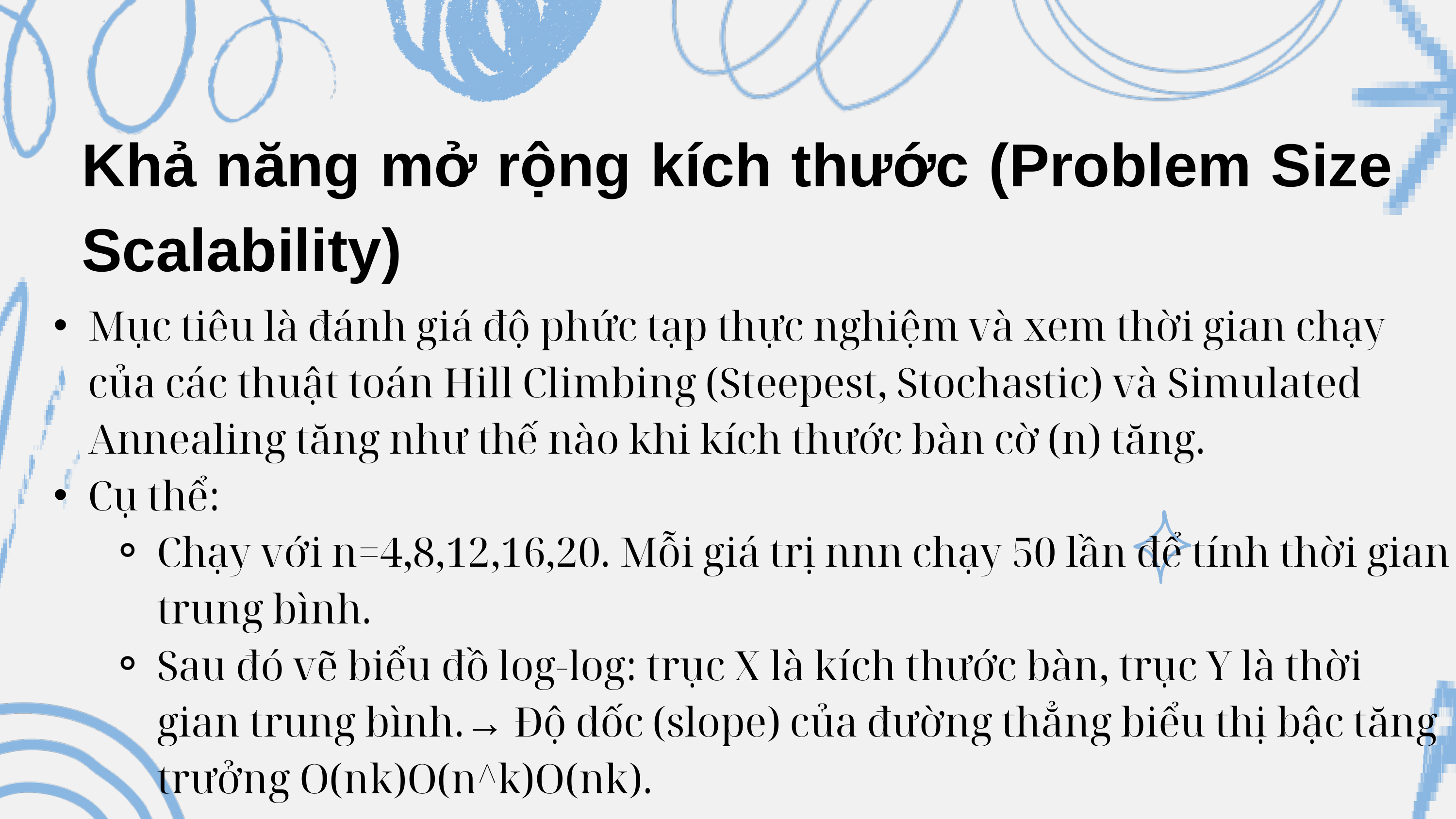

Khả năng mở rộng kích thước (Problem Size Scalability)

Mục tiêu là đánh giá độ phức tạp thực nghiệm và xem thời gian chạy của các thuật toán Hill Climbing (Steepest, Stochastic) và Simulated Annealing tăng như thế nào khi kích thước bàn cờ (n) tăng.
Cụ thể:
Chạy với n=4,8,12,16,20. Mỗi giá trị nnn chạy 50 lần để tính thời gian trung bình.
Sau đó vẽ biểu đồ log-log: trục X là kích thước bàn, trục Y là thời gian trung bình.→ Độ dốc (slope) của đường thẳng biểu thị bậc tăng trưởng O(nk)O(n^k)O(nk).